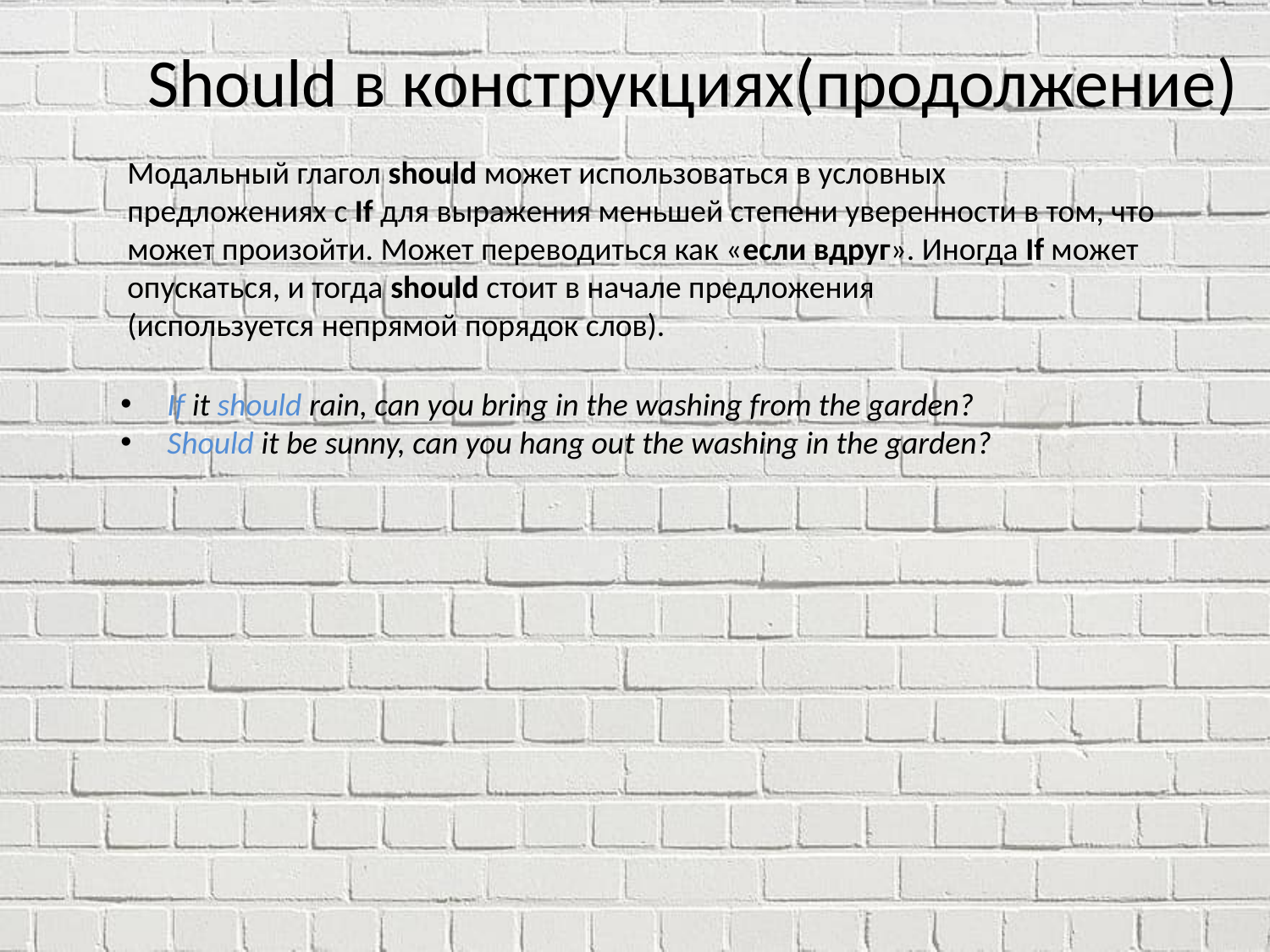

# Should в конструкциях(продолжение)
Модальный глагол should может использоваться в условных предложениях с If для выражения меньшей степени уверенности в том, что может произойти. Может переводиться как «если вдруг». Иногда If может опускаться, и тогда should стоит в начале предложения (используется непрямой порядок слов).
 If it should rain, can you bring in the washing from the garden?
 Should it be sunny, can you hang out the washing in the garden?